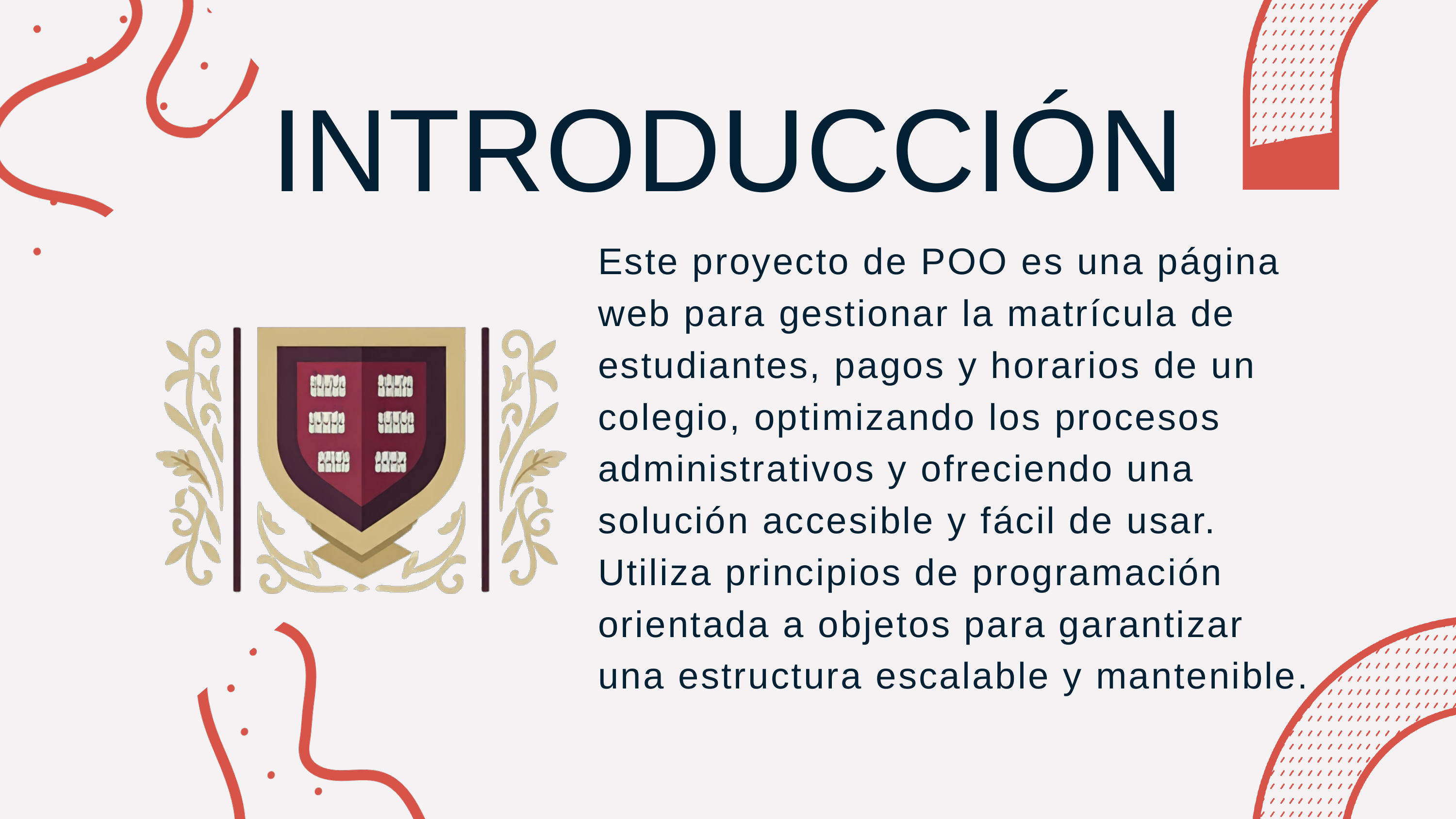

INTRODUCCIÓN
Este proyecto de POO es una página web para gestionar la matrícula de estudiantes, pagos y horarios de un colegio, optimizando los procesos administrativos y ofreciendo una solución accesible y fácil de usar. Utiliza principios de programación orientada a objetos para garantizar una estructura escalable y mantenible.